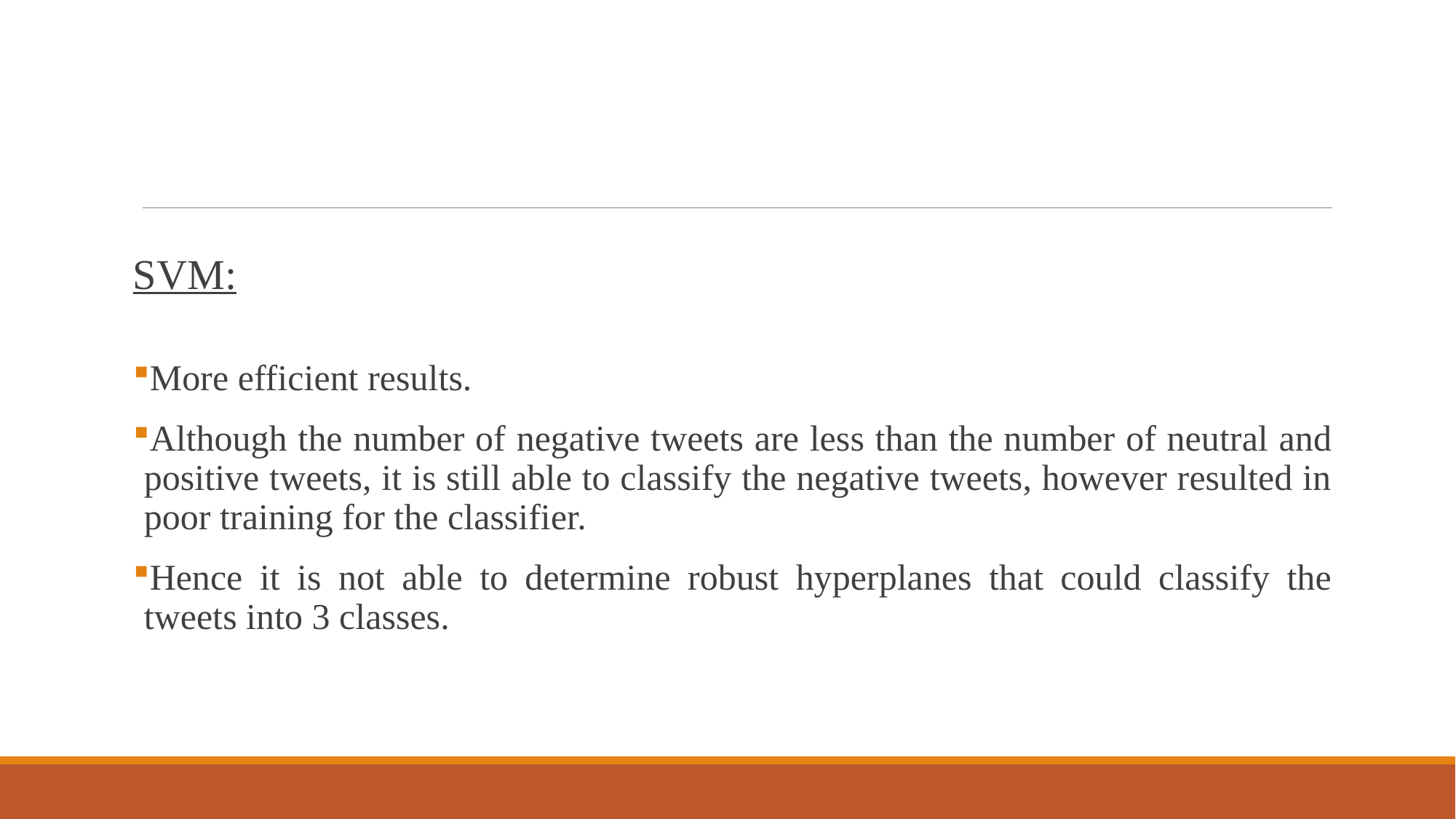

SVM:

More efficient results.
Although the number of negative tweets are less than the number of neutral and positive tweets, it is still able to classify the negative tweets, however resulted in poor training for the classifier.
Hence it is not able to determine robust hyperplanes that could classify the tweets into 3 classes.